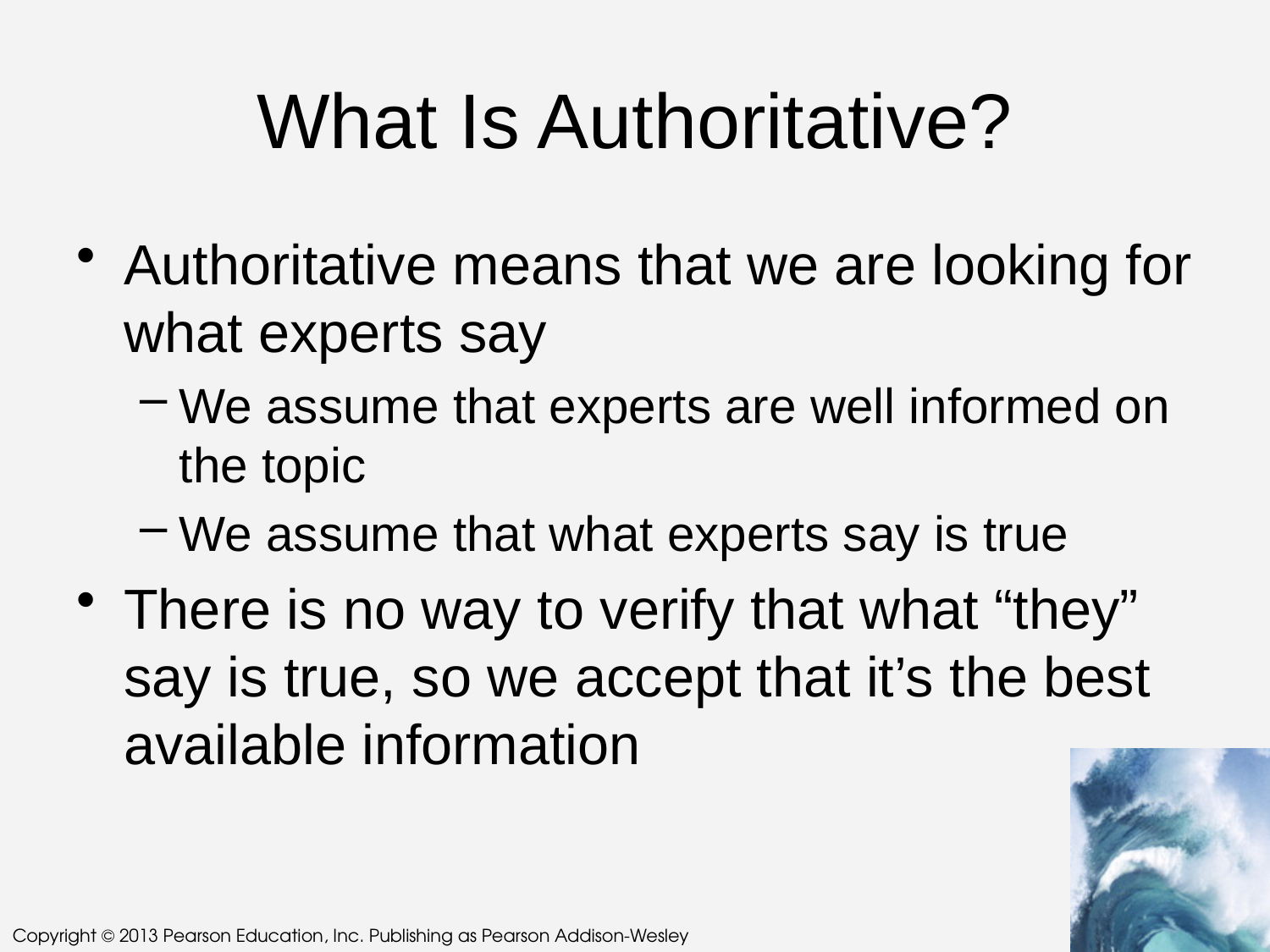

# What Is Authoritative?
Authoritative means that we are looking for what experts say
We assume that experts are well informed on the topic
We assume that what experts say is true
There is no way to verify that what “they” say is true, so we accept that it’s the best available information